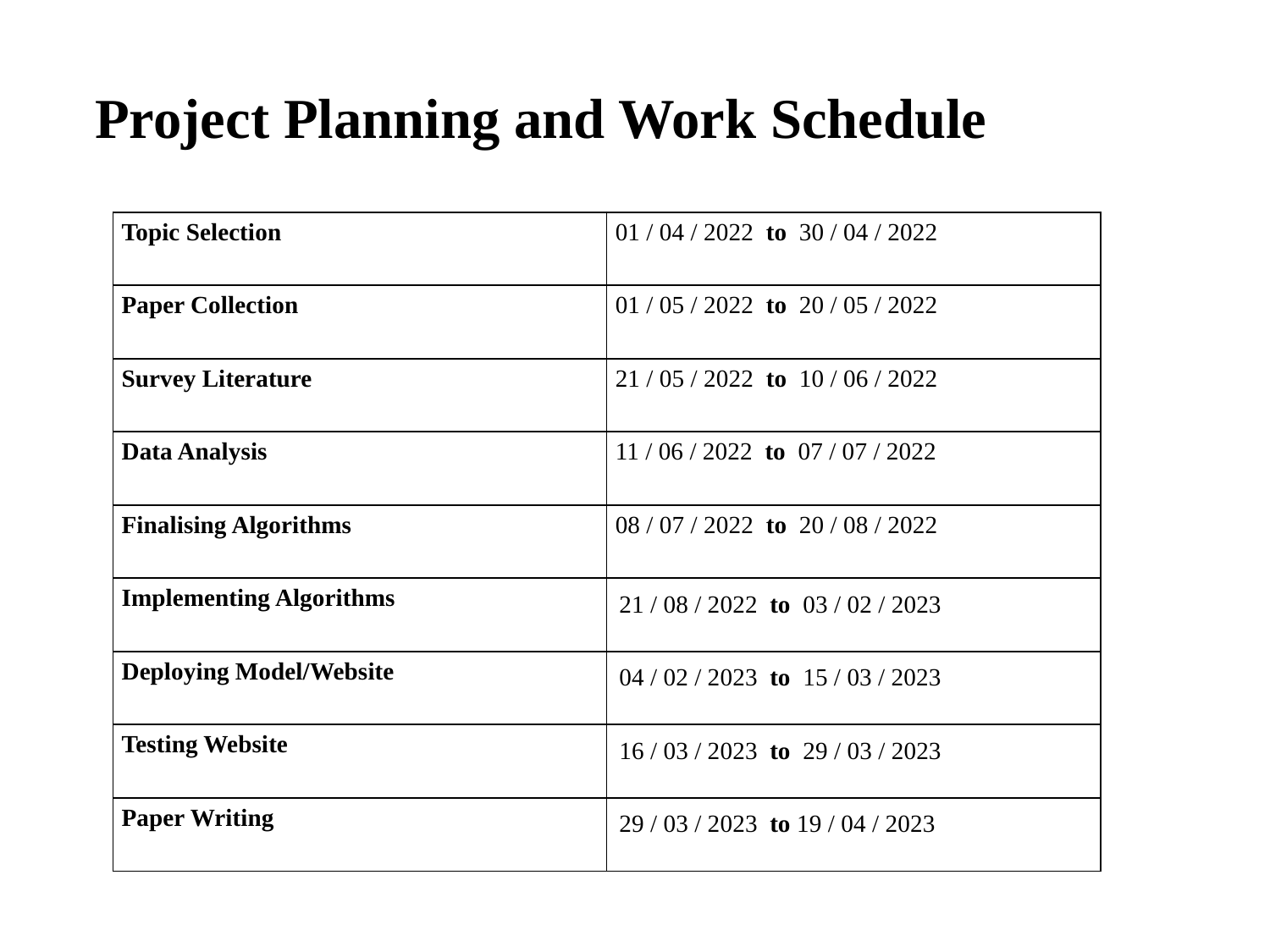

Project Planning and Work Schedule
| Topic Selection | 01 / 04 / 2022 to 30 / 04 / 2022 |
| --- | --- |
| Paper Collection | 01 / 05 / 2022 to 20 / 05 / 2022 |
| Survey Literature | 21 / 05 / 2022 to 10 / 06 / 2022 |
| Data Analysis | 11 / 06 / 2022 to 07 / 07 / 2022 |
| Finalising Algorithms | 08 / 07 / 2022 to 20 / 08 / 2022 |
| Implementing Algorithms | 21 / 08 / 2022 to 03 / 02 / 2023 |
| Deploying Model/Website | 04 / 02 / 2023 to 15 / 03 / 2023 |
| Testing Website | 16 / 03 / 2023 to 29 / 03 / 2023 |
| Paper Writing | 29 / 03 / 2023 to 19 / 04 / 2023 |